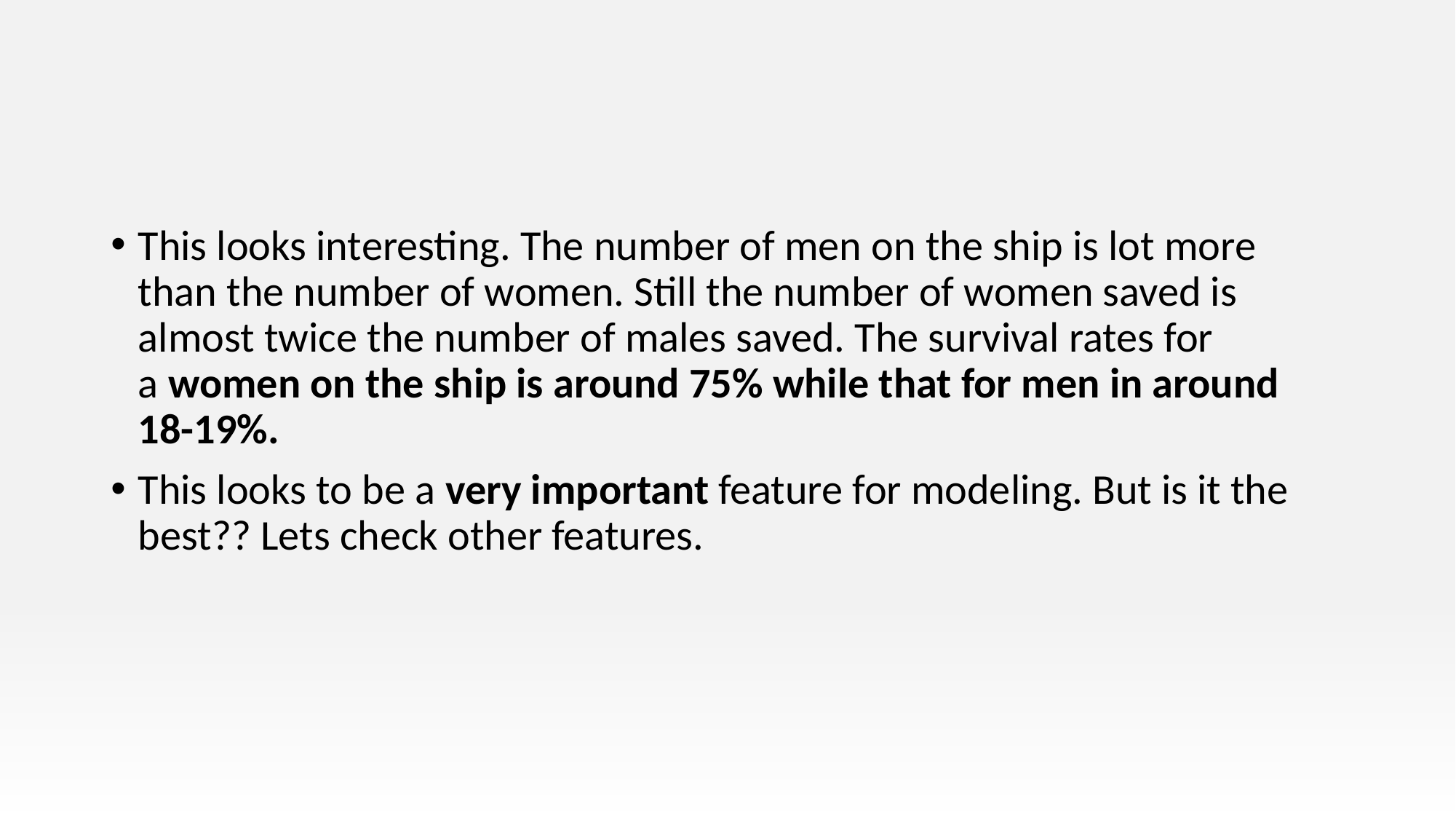

#
This looks interesting. The number of men on the ship is lot more than the number of women. Still the number of women saved is almost twice the number of males saved. The survival rates for a women on the ship is around 75% while that for men in around 18-19%.
This looks to be a very important feature for modeling. But is it the best?? Lets check other features.